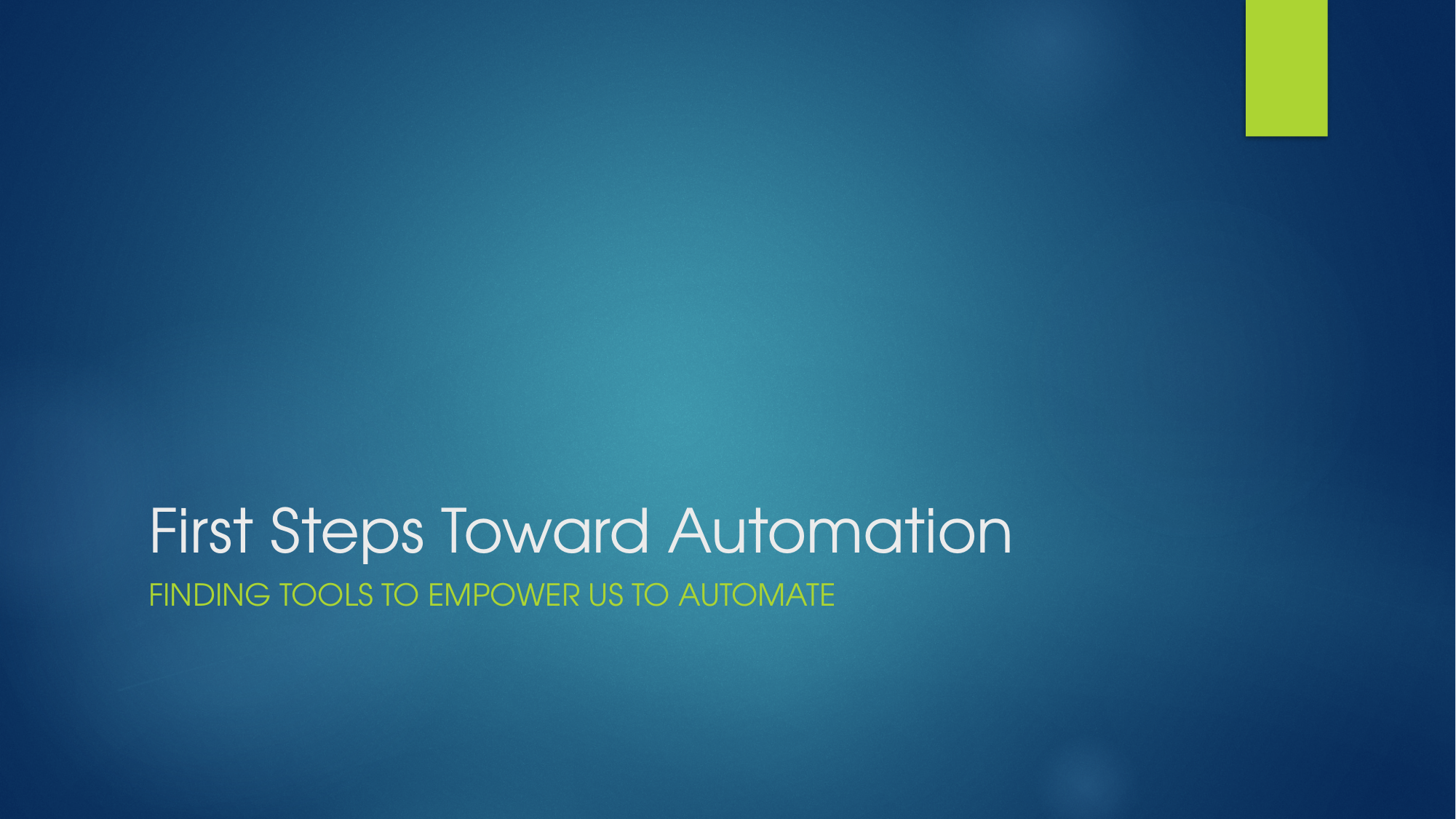

# First Steps Toward Automation
Finding tools to empower us to automate